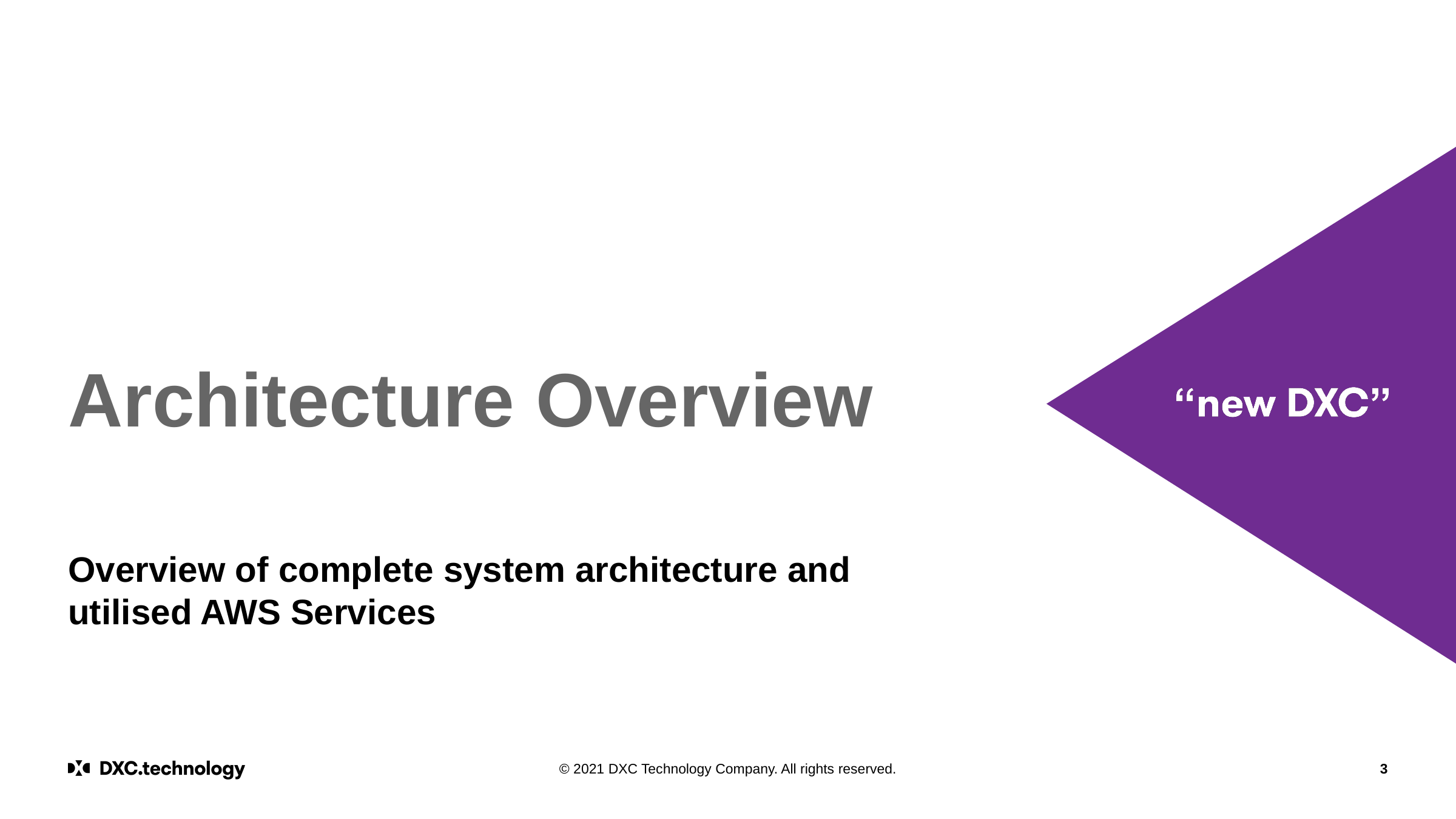

# Architecture Overview
Overview of complete system architecture and utilised AWS Services